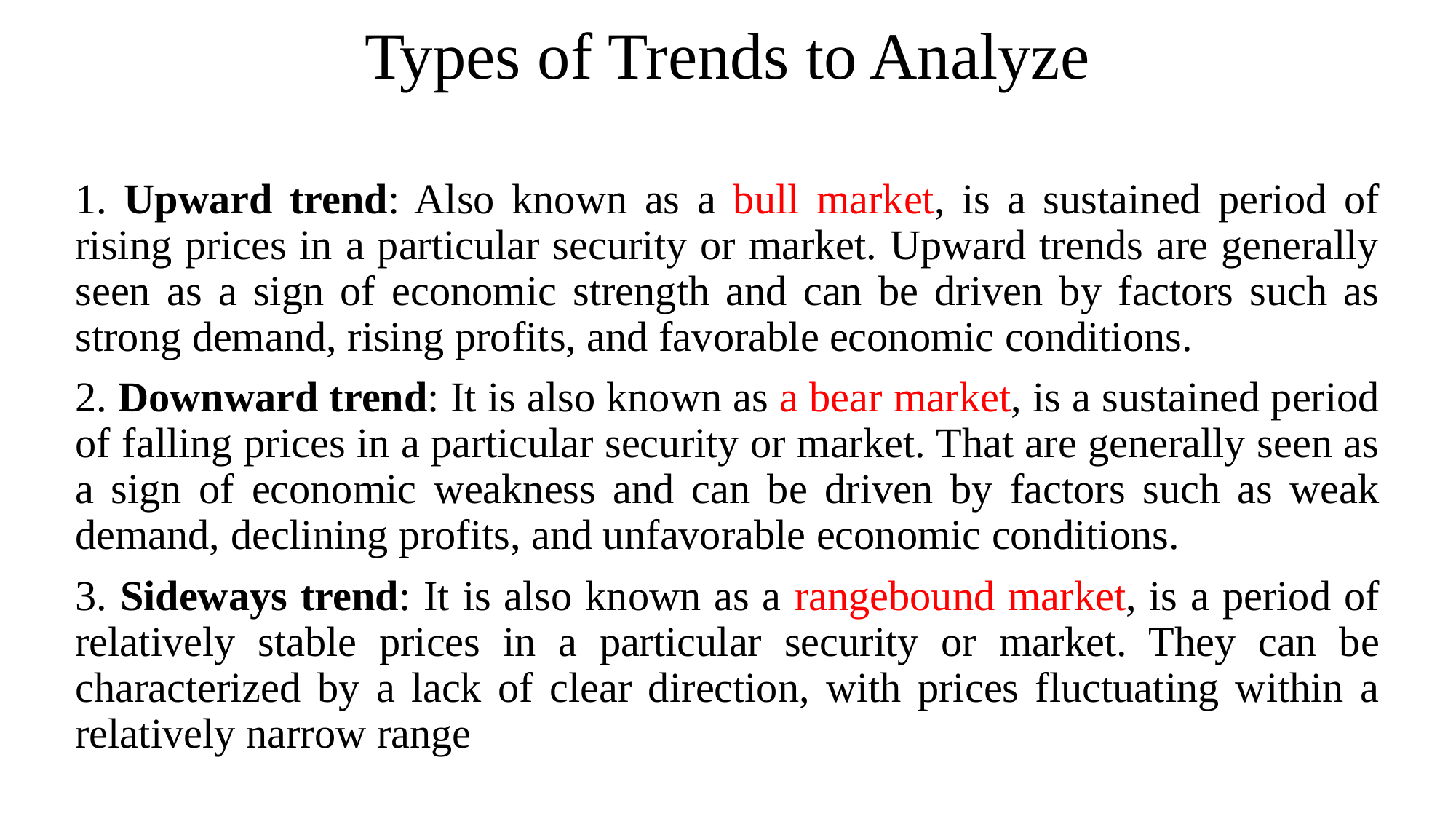

# Types of Trends to Analyze
1. Upward trend: Also known as a bull market, is a sustained period of rising prices in a particular security or market. Upward trends are generally seen as a sign of economic strength and can be driven by factors such as strong demand, rising profits, and favorable economic conditions.
2. Downward trend: It is also known as a bear market, is a sustained period of falling prices in a particular security or market. That are generally seen as a sign of economic weakness and can be driven by factors such as weak demand, declining profits, and unfavorable economic conditions.
3. Sideways trend: It is also known as a rangebound market, is a period of relatively stable prices in a particular security or market. They can be characterized by a lack of clear direction, with prices fluctuating within a relatively narrow range